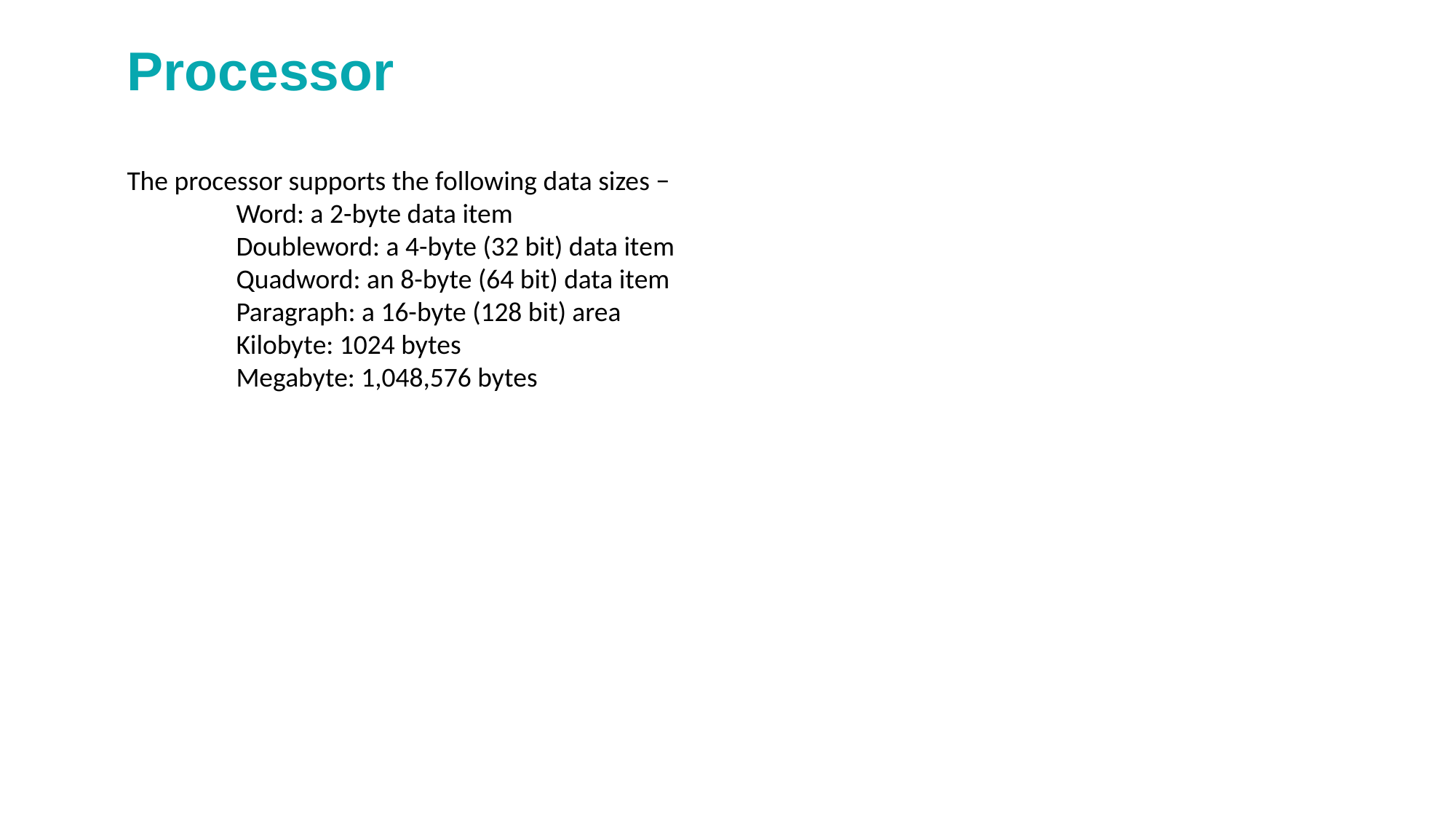

Processor
The processor supports the following data sizes −
	Word: a 2-byte data item
	Doubleword: a 4-byte (32 bit) data item
	Quadword: an 8-byte (64 bit) data item
	Paragraph: a 16-byte (128 bit) area
	Kilobyte: 1024 bytes
	Megabyte: 1,048,576 bytes